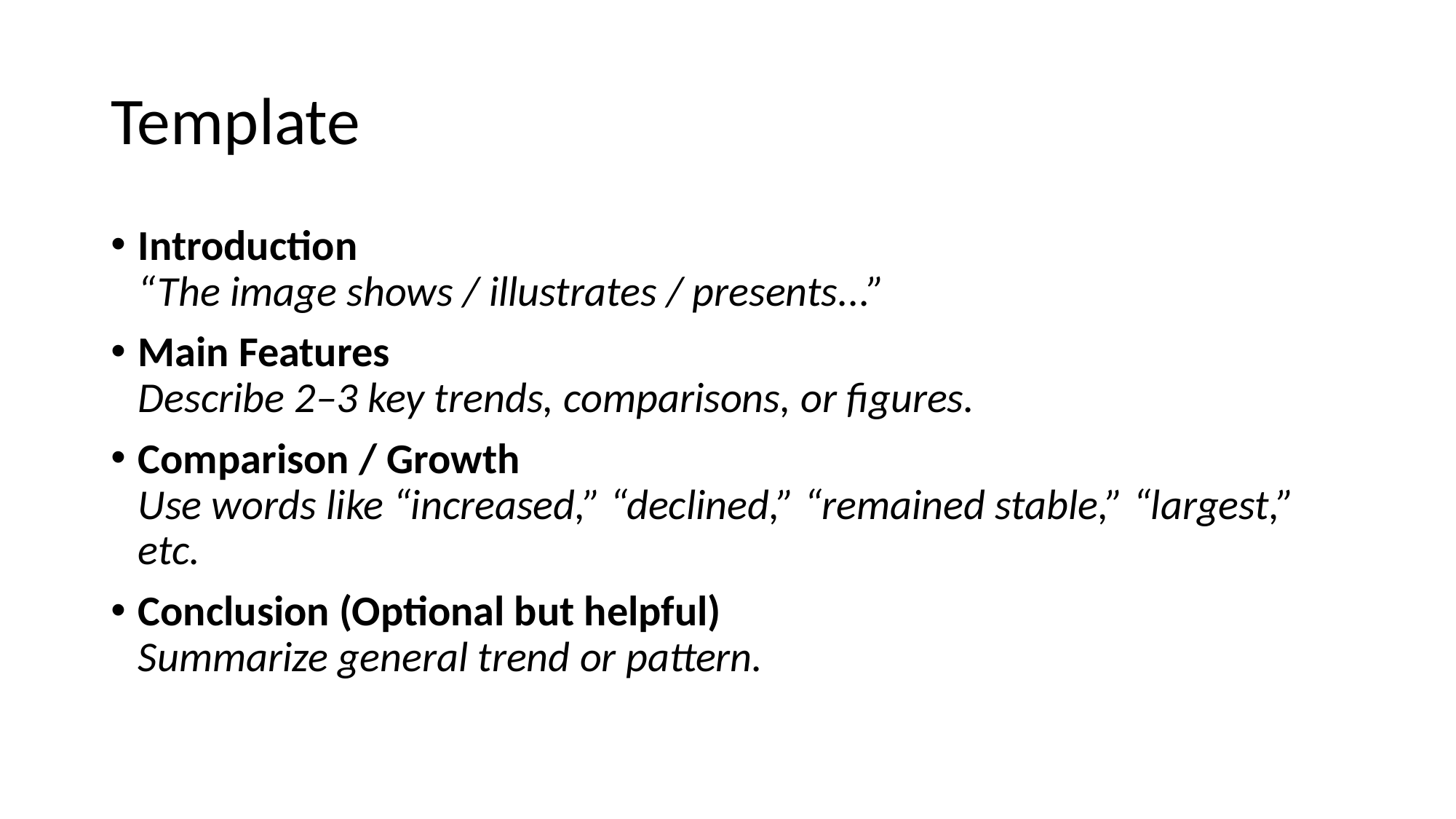

# Template
Introduction
“The image shows / illustrates / presents...”
Main Features
Describe 2–3 key trends, comparisons, or figures.
Comparison / Growth
Use words like “increased,” “declined,” “remained stable,” “largest,” etc.
Conclusion (Optional but helpful)
Summarize general trend or pattern.